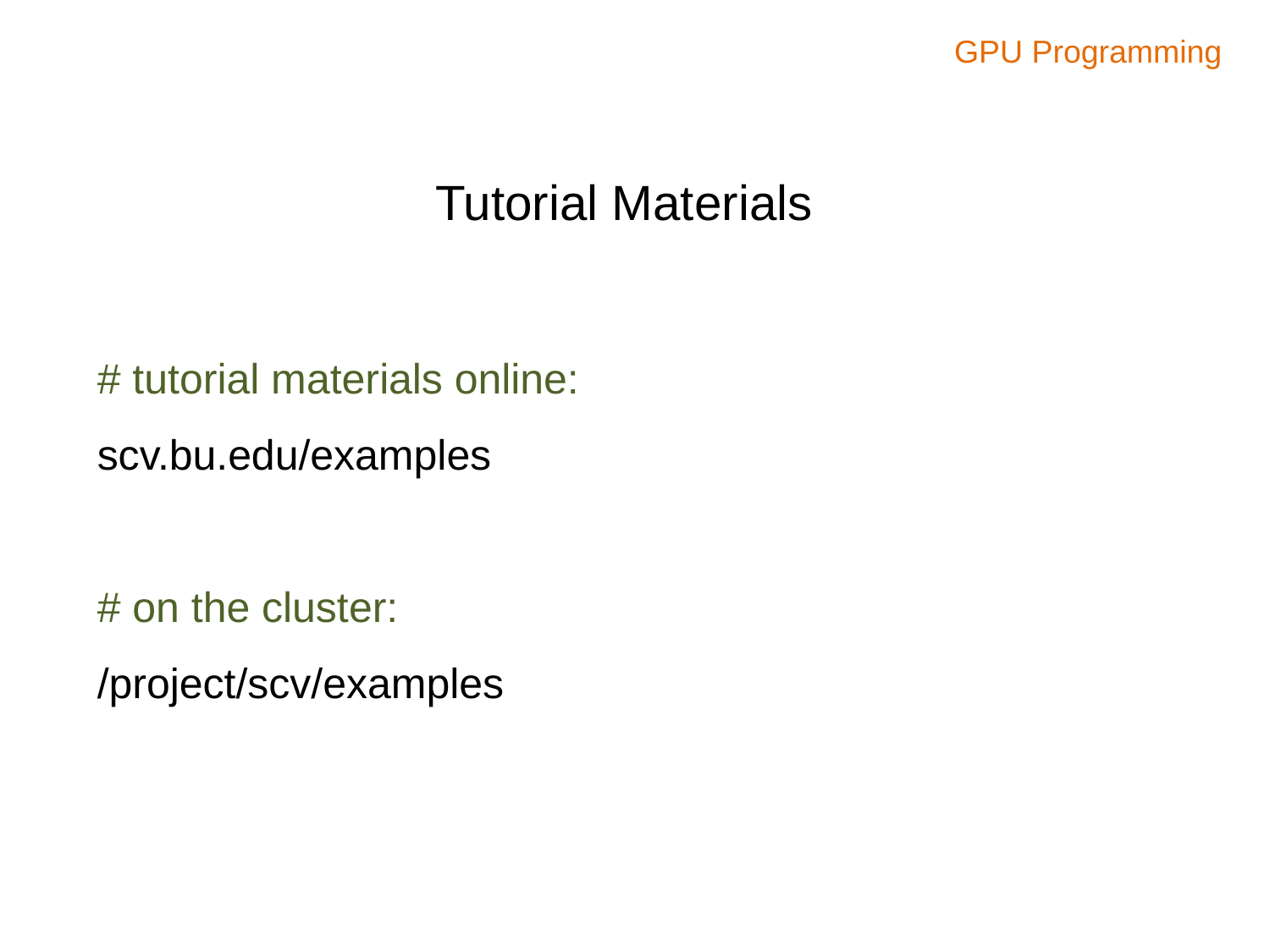

GPU Programming
Tutorial Materials
# tutorial materials online:
scv.bu.edu/examples

# on the cluster:
/project/scv/examples